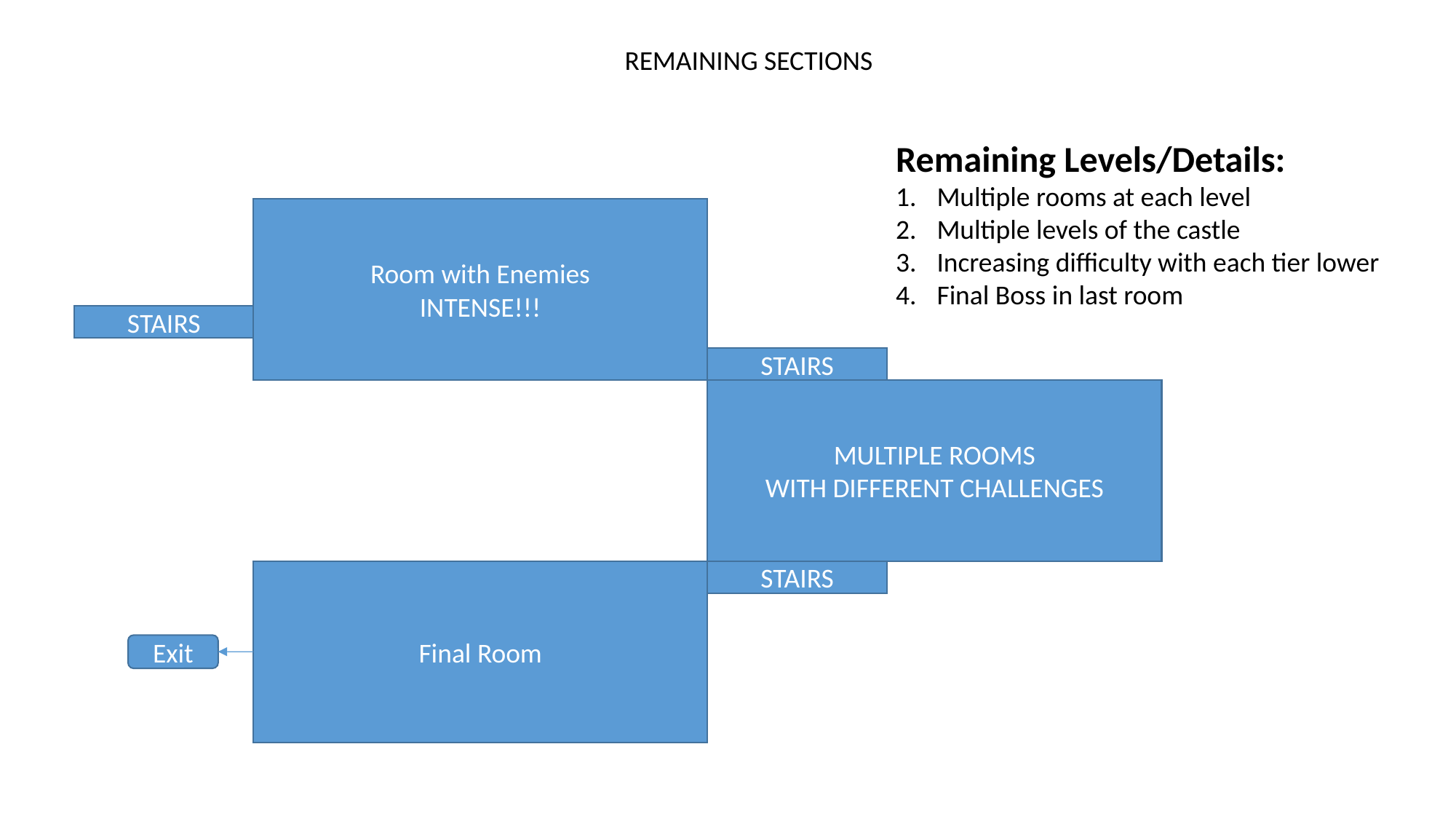

REMAINING SECTIONS
Remaining Levels/Details:
Multiple rooms at each level
Multiple levels of the castle
Increasing difficulty with each tier lower
Final Boss in last room
Room with Enemies
INTENSE!!!
STAIRS
STAIRS
MULTIPLE ROOMS
WITH DIFFERENT CHALLENGES
Final Room
STAIRS
Exit